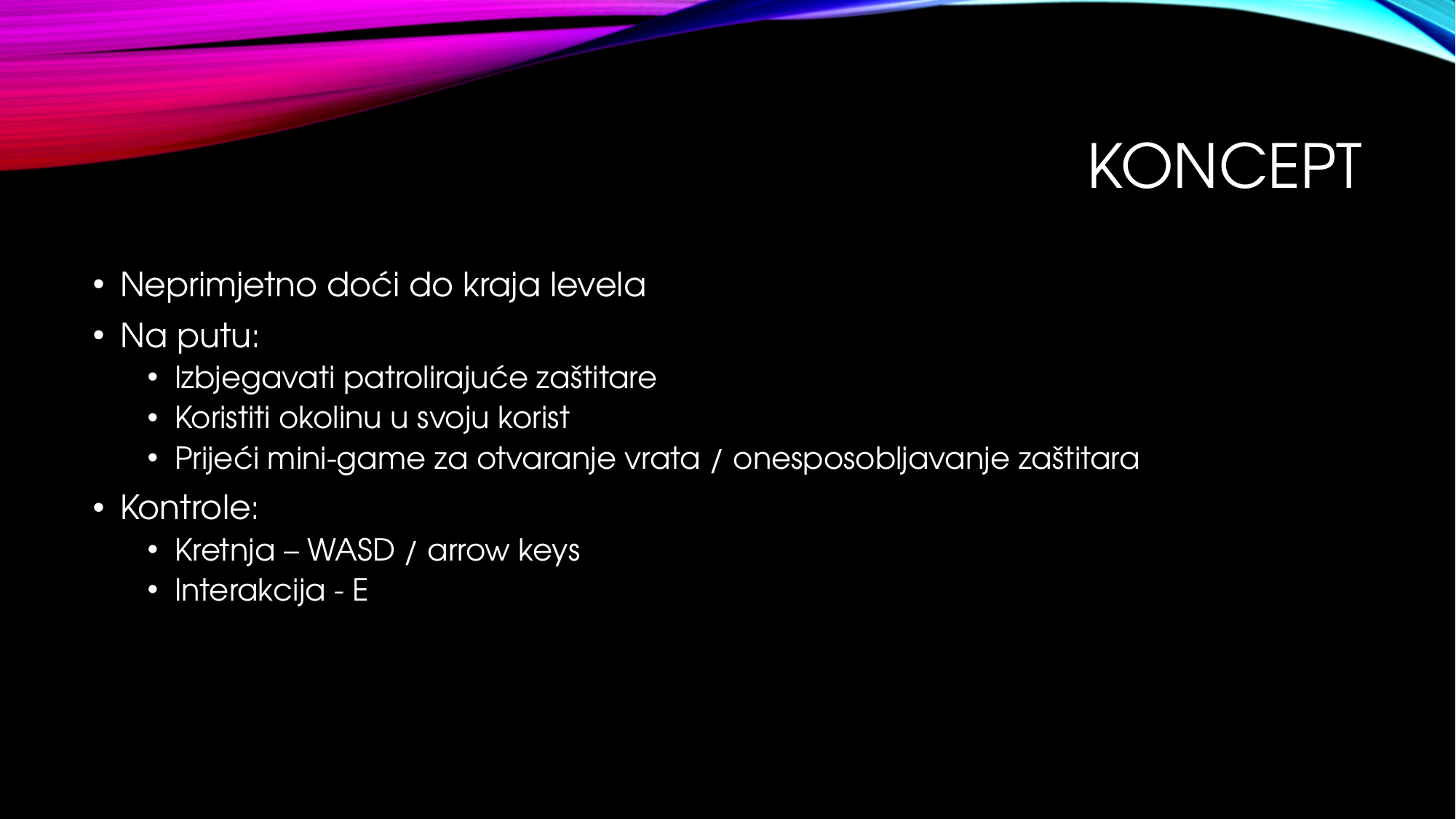

# Koncept
Neprimjetno doći do kraja levela
Na putu:
Izbjegavati patrolirajuće zaštitare
Koristiti okolinu u svoju korist
Prijeći mini-game za otvaranje vrata / onesposobljavanje zaštitara
Kontrole:
Kretnja – WASD / arrow keys
Interakcija - E